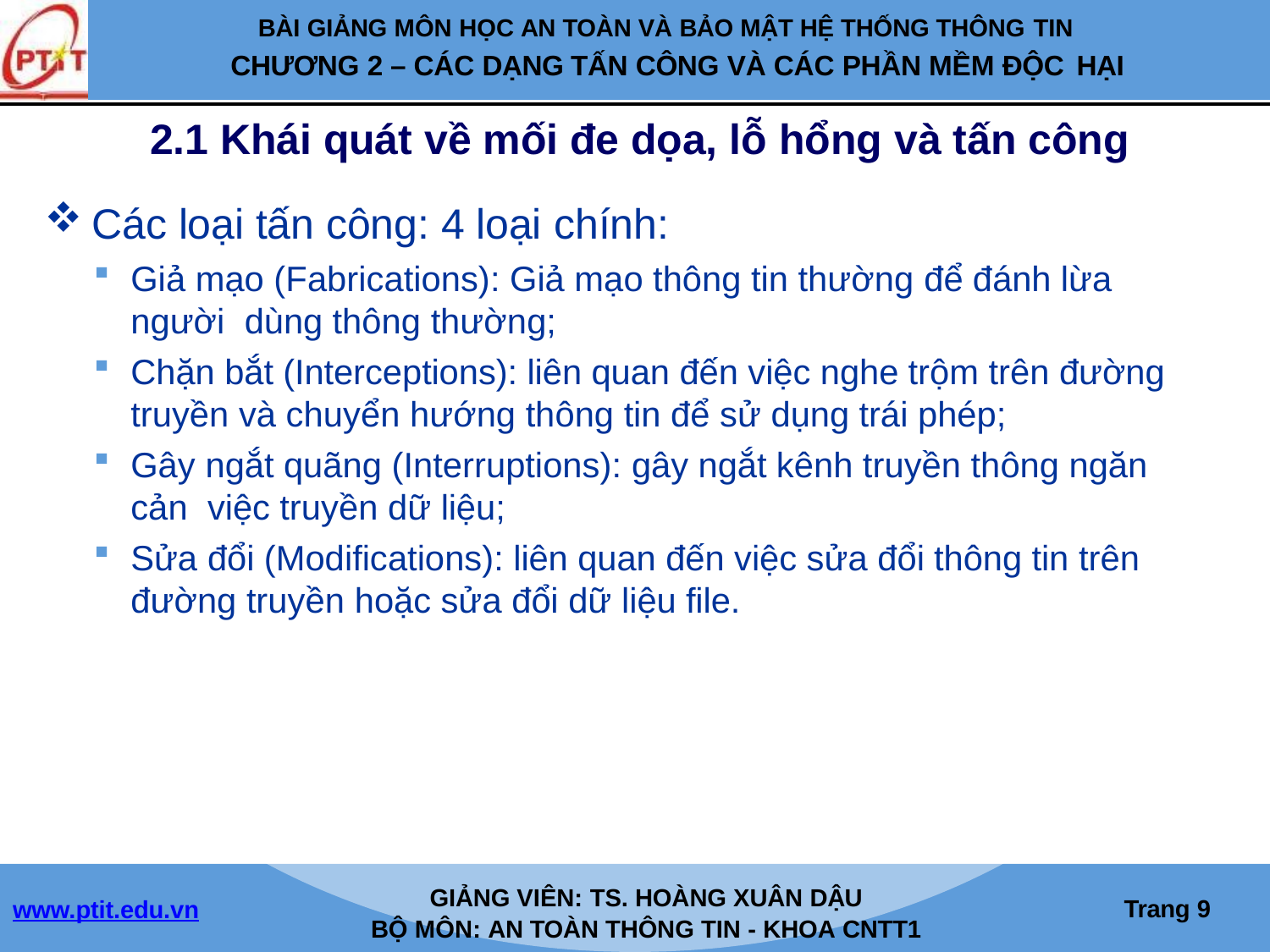

BÀI GIẢNG MÔN HỌC AN TOÀN VÀ BẢO MẬT HỆ THỐNG THÔNG TIN
CHƯƠNG 2 – CÁC DẠNG TẤN CÔNG VÀ CÁC PHẦN MỀM ĐỘC HẠI

2.1 Khái quát về mối đe dọa, lỗ hổng và tấn công
Các loại tấn công: 4 loại chính:
Giả mạo (Fabrications): Giả mạo thông tin thường để đánh lừa người  dùng thông thường;
Chặn bắt (Interceptions): liên quan đến việc nghe trộm trên đường
truyền và chuyển hướng thông tin để sử dụng trái phép;
Gây ngắt quãng (Interruptions): gây ngắt kênh truyền thông ngăn cản  việc truyền dữ liệu;
Sửa đổi (Modifications): liên quan đến việc sửa đổi thông tin trên
đường truyền hoặc sửa đổi dữ liệu file.
GIẢNG VIÊN: TS. HOÀNG XUÂN DẬU
BỘ MÔN: AN TOÀN THÔNG TIN - KHOA CNTT1
Trang 9
www.ptit.edu.vn